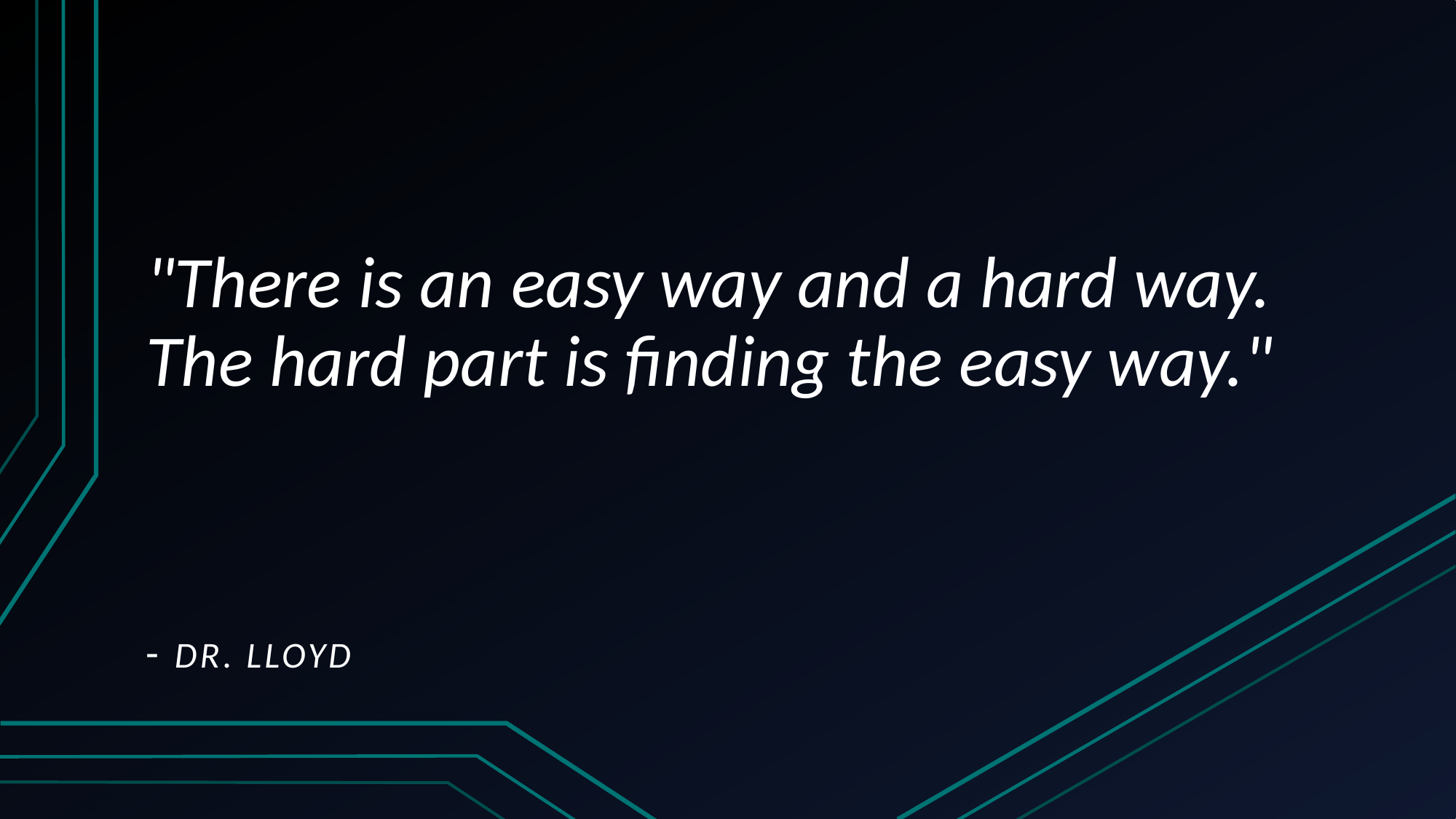

# "There is an easy way and a hard way. The hard part is finding the easy way."
- Dr. Lloyd